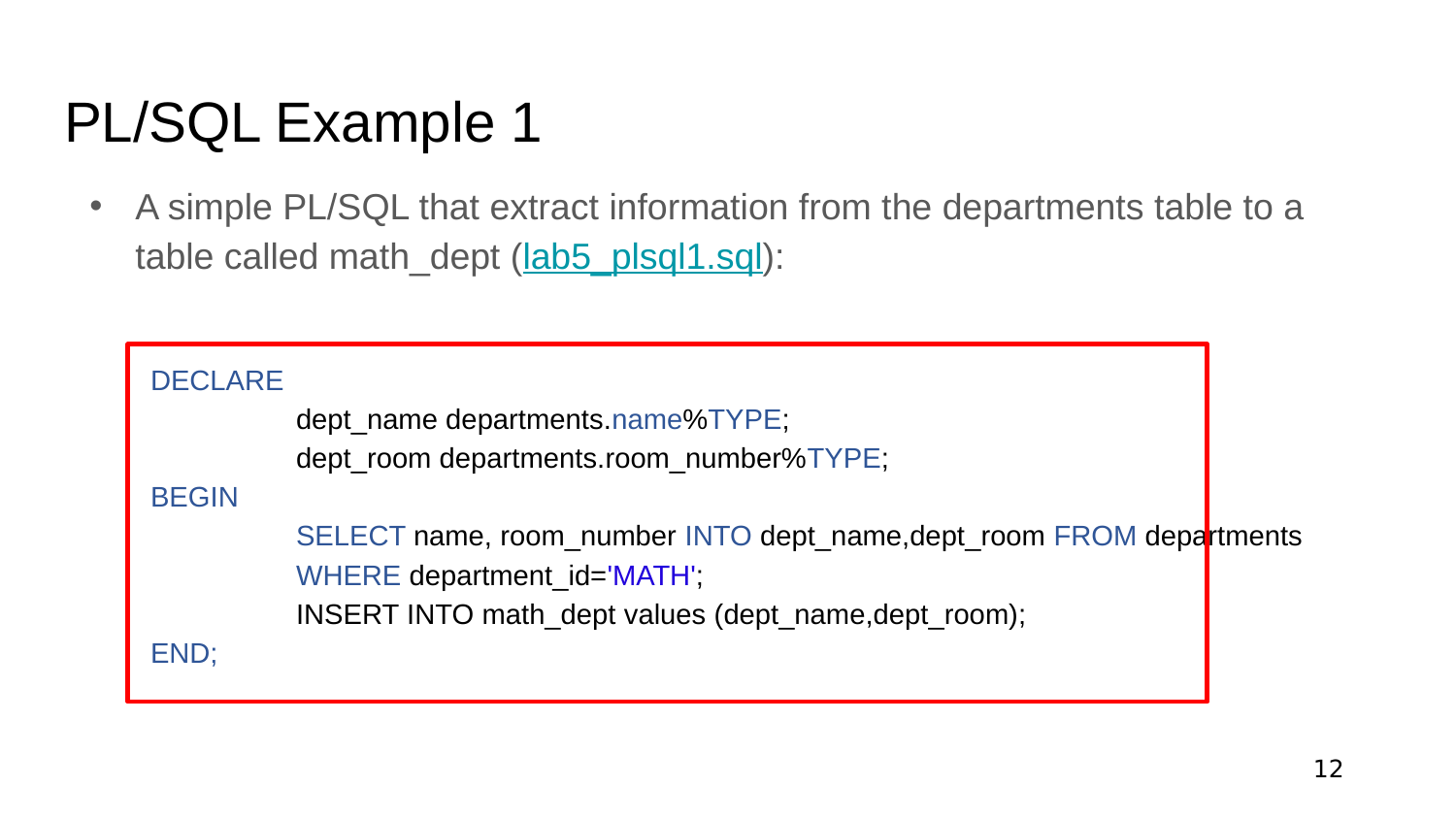

# PL/SQL Example 1
A simple PL/SQL that extract information from the departments table to a table called math_dept (lab5_plsql1.sql):

DECLARE
	dept_name departments.name%TYPE;
	dept_room departments.room_number%TYPE;
BEGIN
	SELECT name, room_number INTO dept_name,dept_room FROM departments
	WHERE department_id='MATH';
     	INSERT INTO math_dept values (dept_name,dept_room);
END;

12